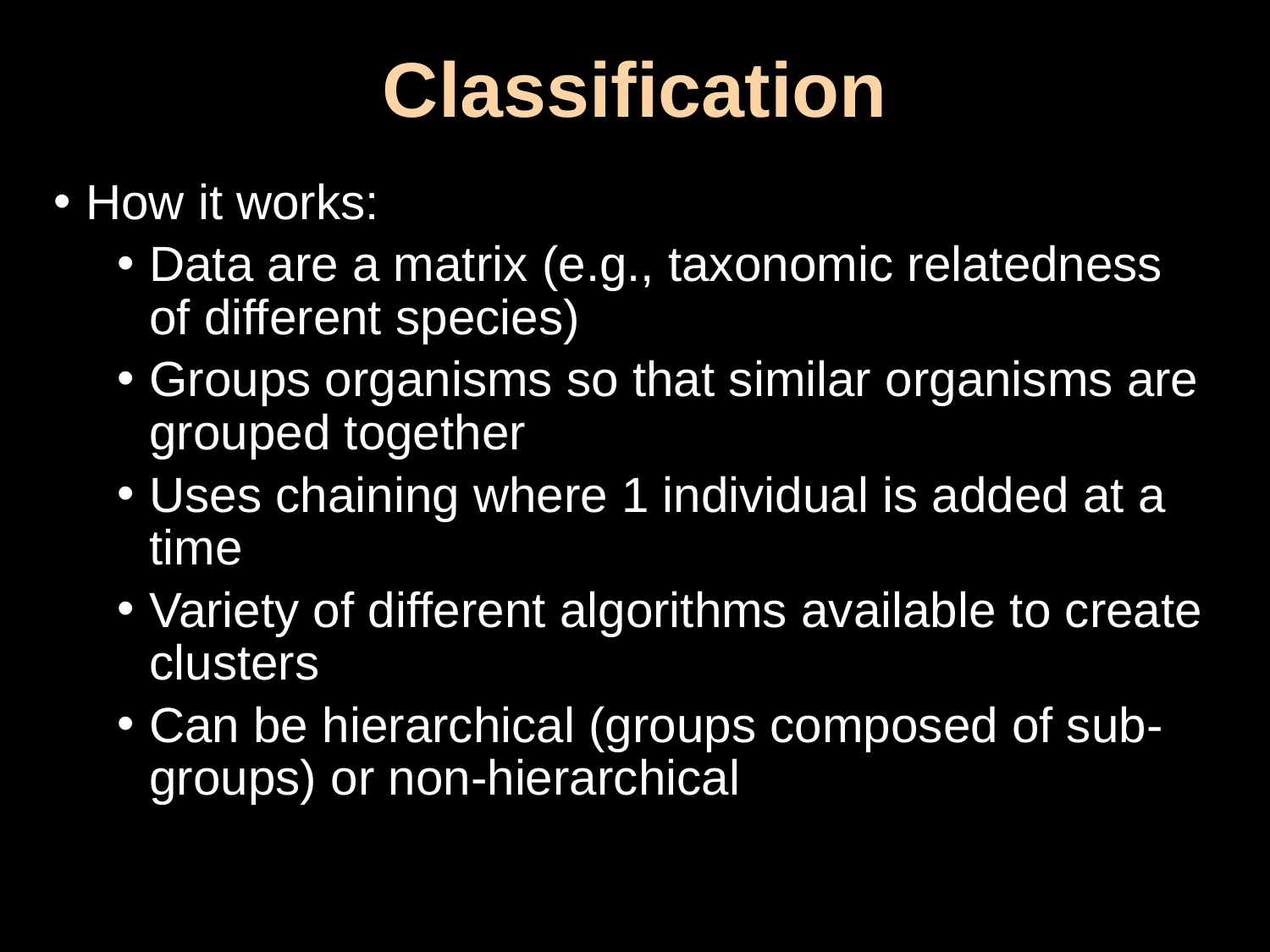

# Classification
How it works:
Data are a matrix (e.g., taxonomic relatedness of different species)
Groups organisms so that similar organisms are grouped together
Uses chaining where 1 individual is added at a time
Variety of different algorithms available to create clusters
Can be hierarchical (groups composed of sub-groups) or non-hierarchical